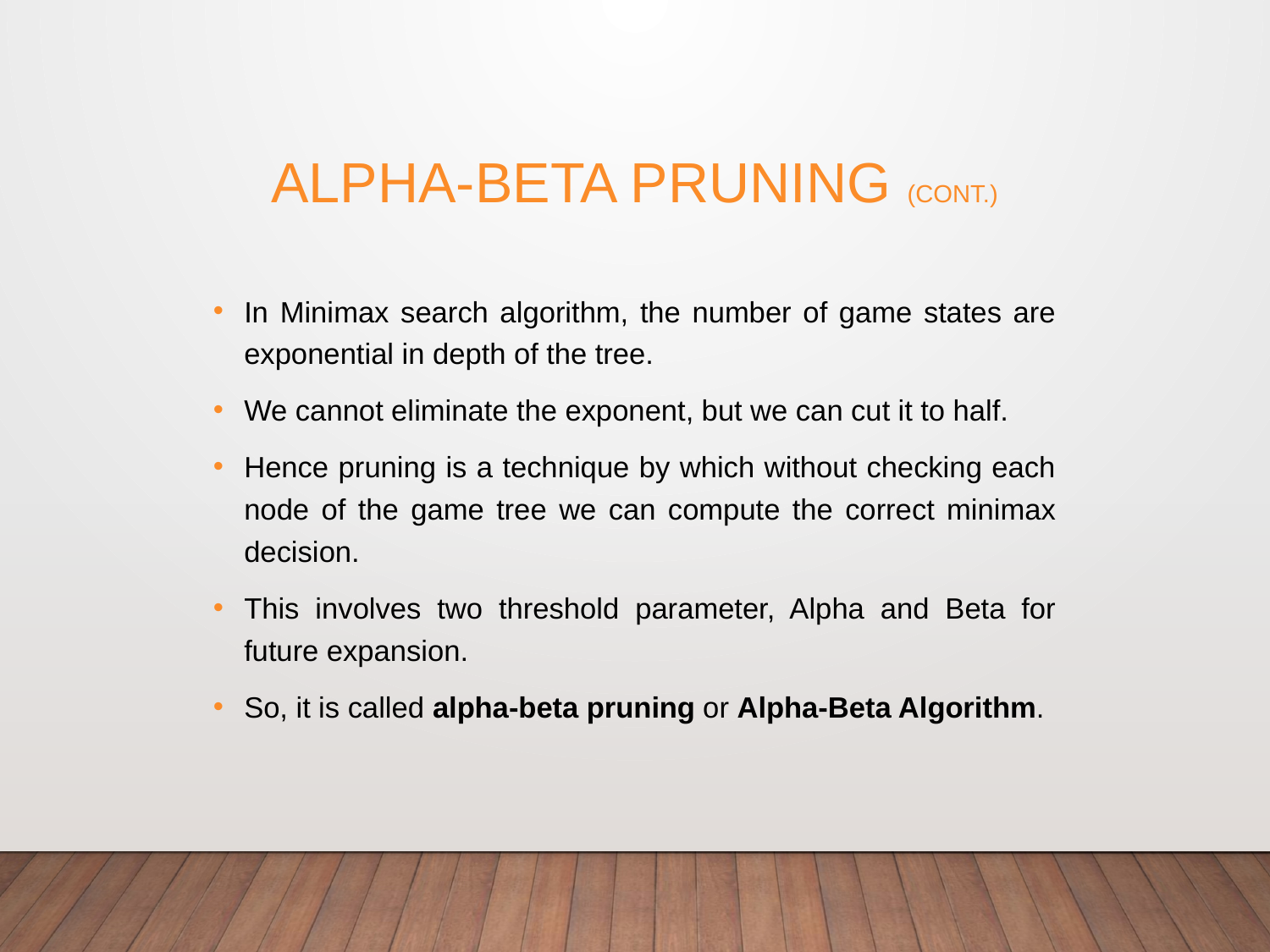

# Alpha-beta pruning (cont.)
In Minimax search algorithm, the number of game states are exponential in depth of the tree.
We cannot eliminate the exponent, but we can cut it to half.
Hence pruning is a technique by which without checking each node of the game tree we can compute the correct minimax decision.
This involves two threshold parameter, Alpha and Beta for future expansion.
So, it is called alpha-beta pruning or Alpha-Beta Algorithm.